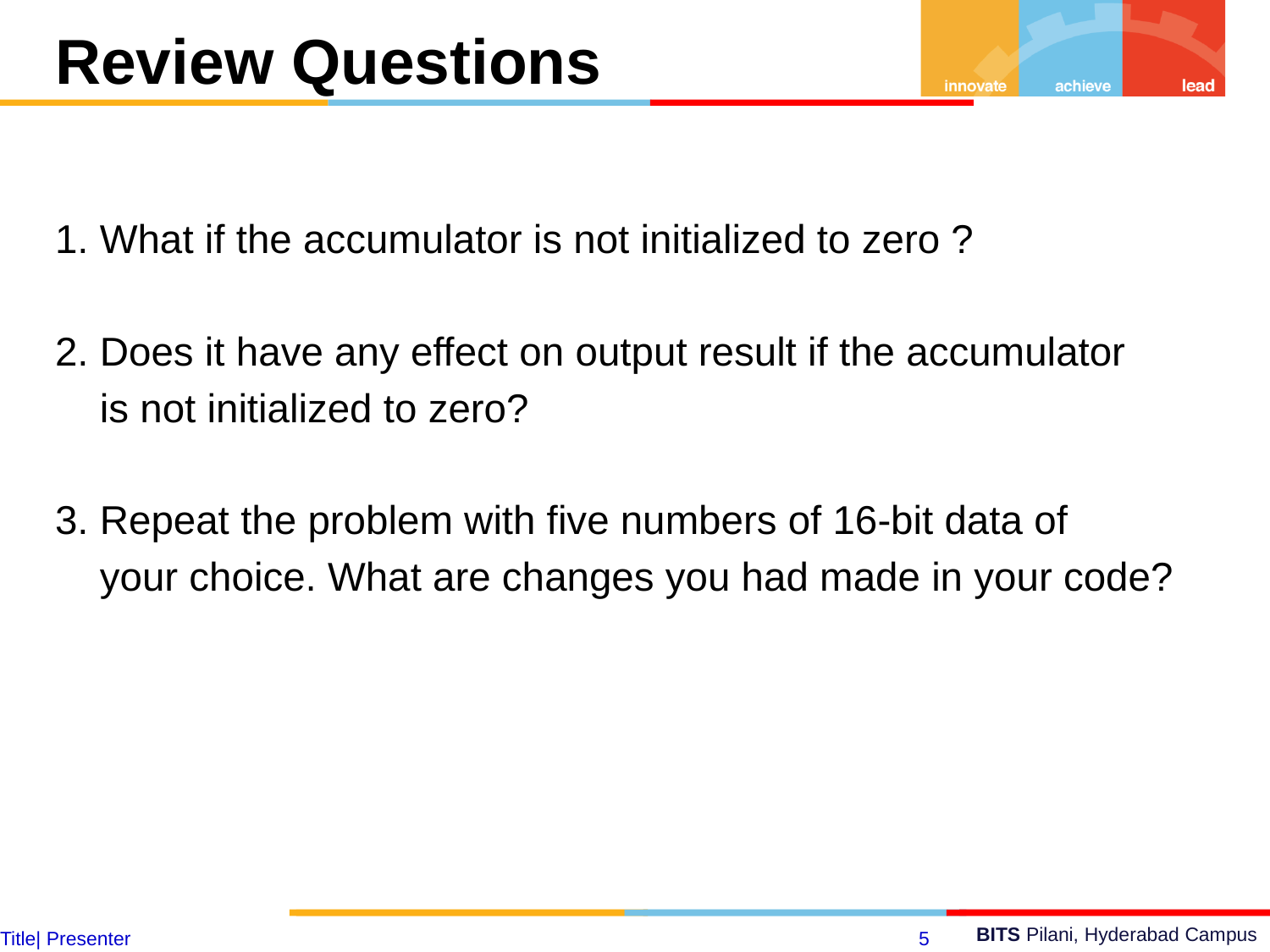

Review Questions
1. What if the accumulator is not initialized to zero ?

2. Does it have any effect on output result if the accumulator
    is not initialized to zero?

3. Repeat the problem with five numbers of 16-bit data of
    your choice. What are changes you had made in your code?